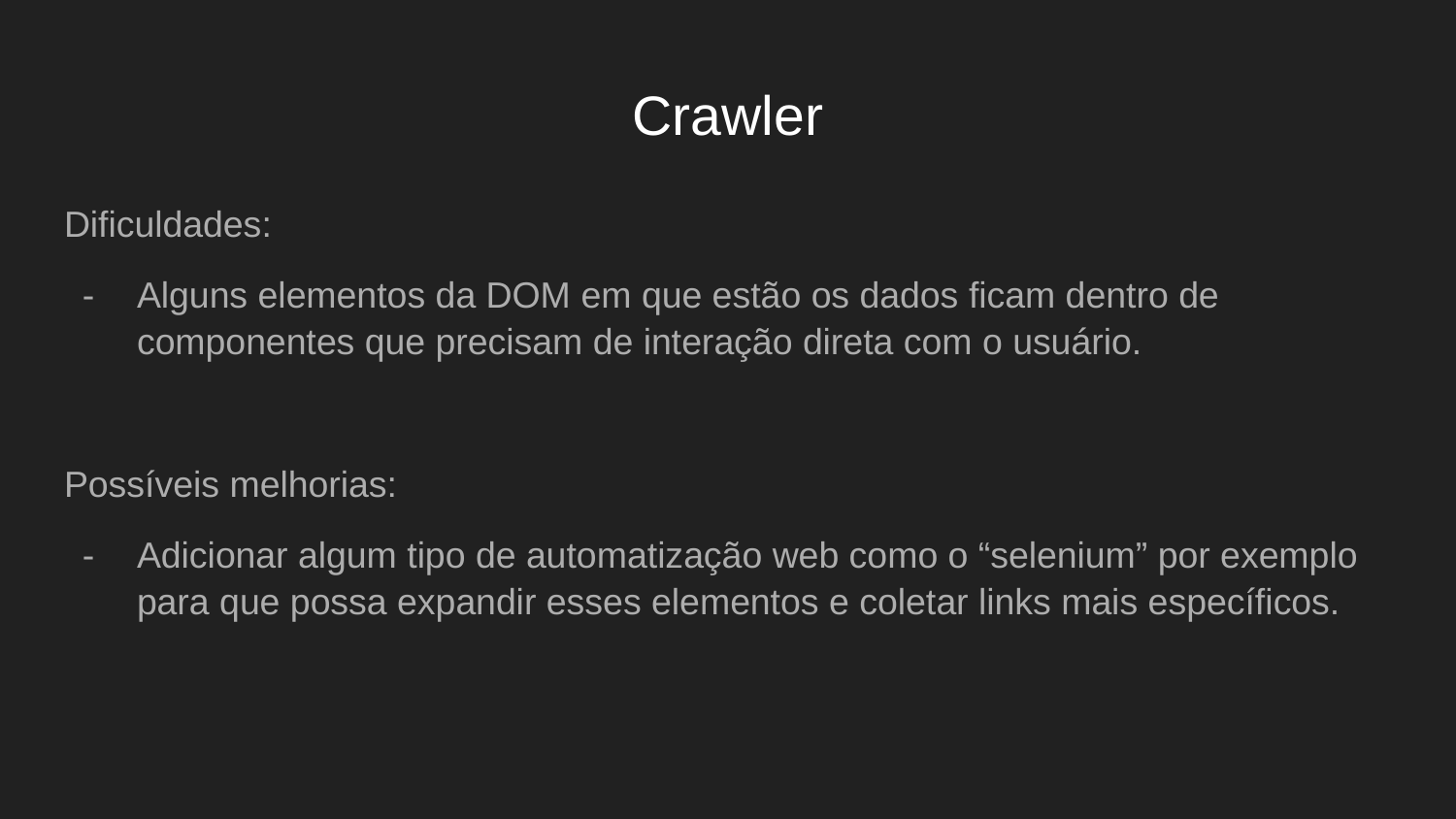

# Crawler
Dificuldades:
Alguns elementos da DOM em que estão os dados ficam dentro de componentes que precisam de interação direta com o usuário.

Possíveis melhorias:
Adicionar algum tipo de automatização web como o “selenium” por exemplo para que possa expandir esses elementos e coletar links mais específicos.